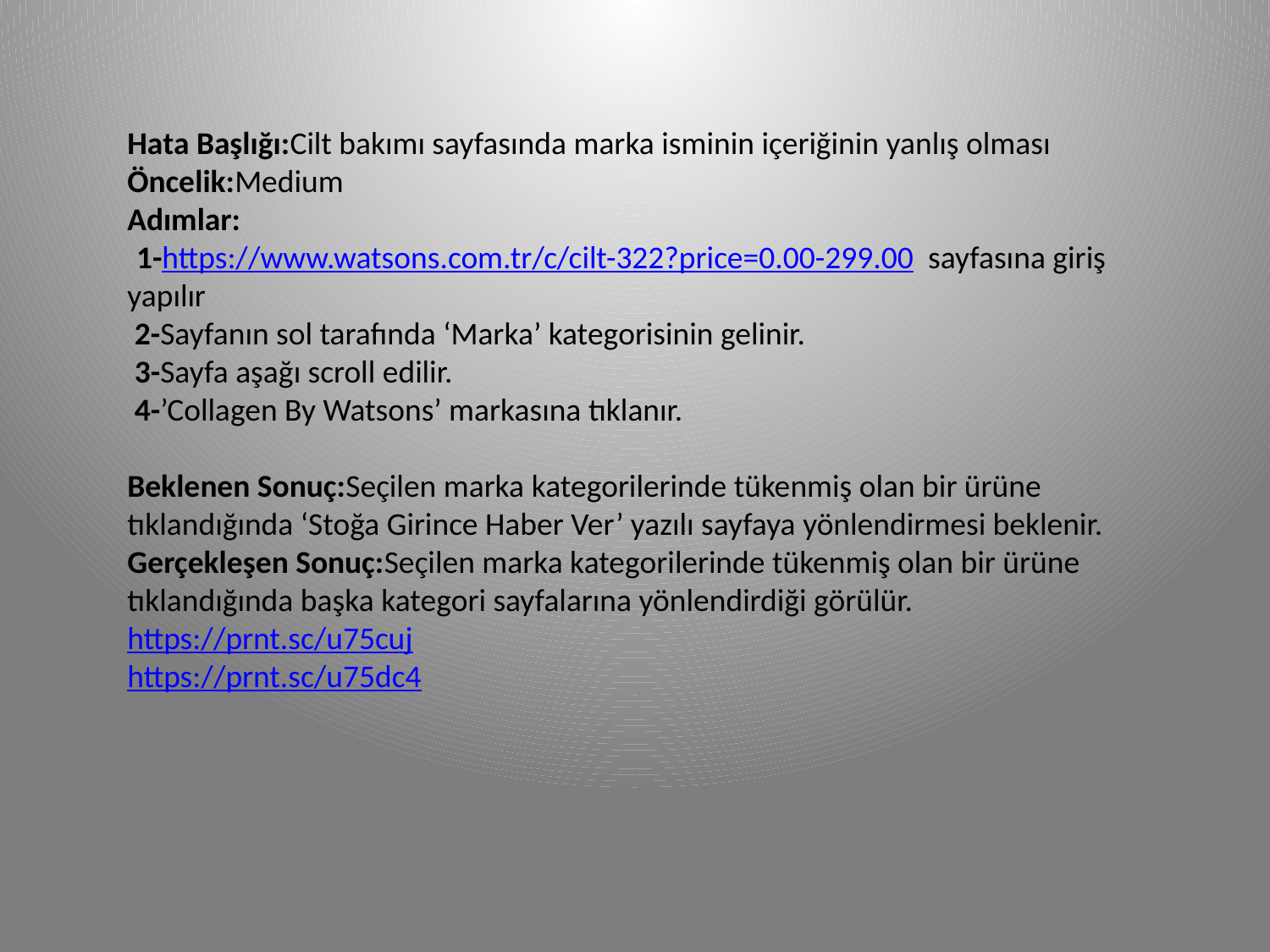

Hata Başlığı:Cilt bakımı sayfasında marka isminin içeriğinin yanlış olması
Öncelik:Medium
Adımlar:
 1-https://www.watsons.com.tr/c/cilt-322?price=0.00-299.00  sayfasına giriş yapılır
 2-Sayfanın sol tarafında ‘Marka’ kategorisinin gelinir.
 3-Sayfa aşağı scroll edilir.
 4-’Collagen By Watsons’ markasına tıklanır.

Beklenen Sonuç:Seçilen marka kategorilerinde tükenmiş olan bir ürüne tıklandığında ‘Stoğa Girince Haber Ver’ yazılı sayfaya yönlendirmesi beklenir.
Gerçekleşen Sonuç:Seçilen marka kategorilerinde tükenmiş olan bir ürüne tıklandığında başka kategori sayfalarına yönlendirdiği görülür.
https://prnt.sc/u75cuj
https://prnt.sc/u75dc4